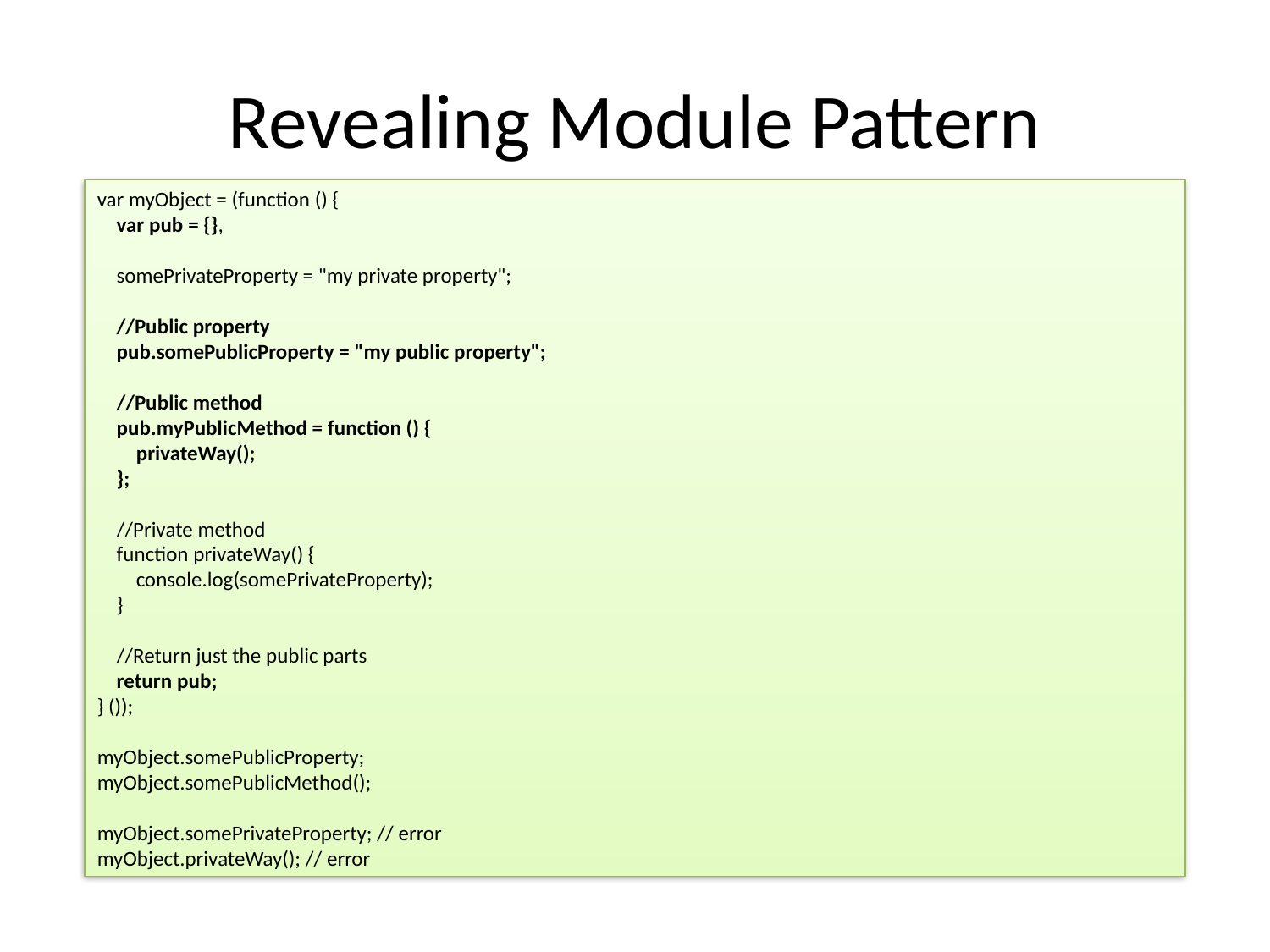

# Revealing Module Pattern
var myObject = (function () {
    var pub = {},

    somePrivateProperty = "my private property";

    //Public property
    pub.somePublicProperty = "my public property";

    //Public method
    pub.myPublicMethod = function () {
        privateWay();
    };

    //Private method
    function privateWay() {
        console.log(somePrivateProperty);
    }

    //Return just the public parts
    return pub;
} ());

myObject.somePublicProperty;
myObject.somePublicMethod();

myObject.somePrivateProperty; // error
myObject.privateWay(); // error